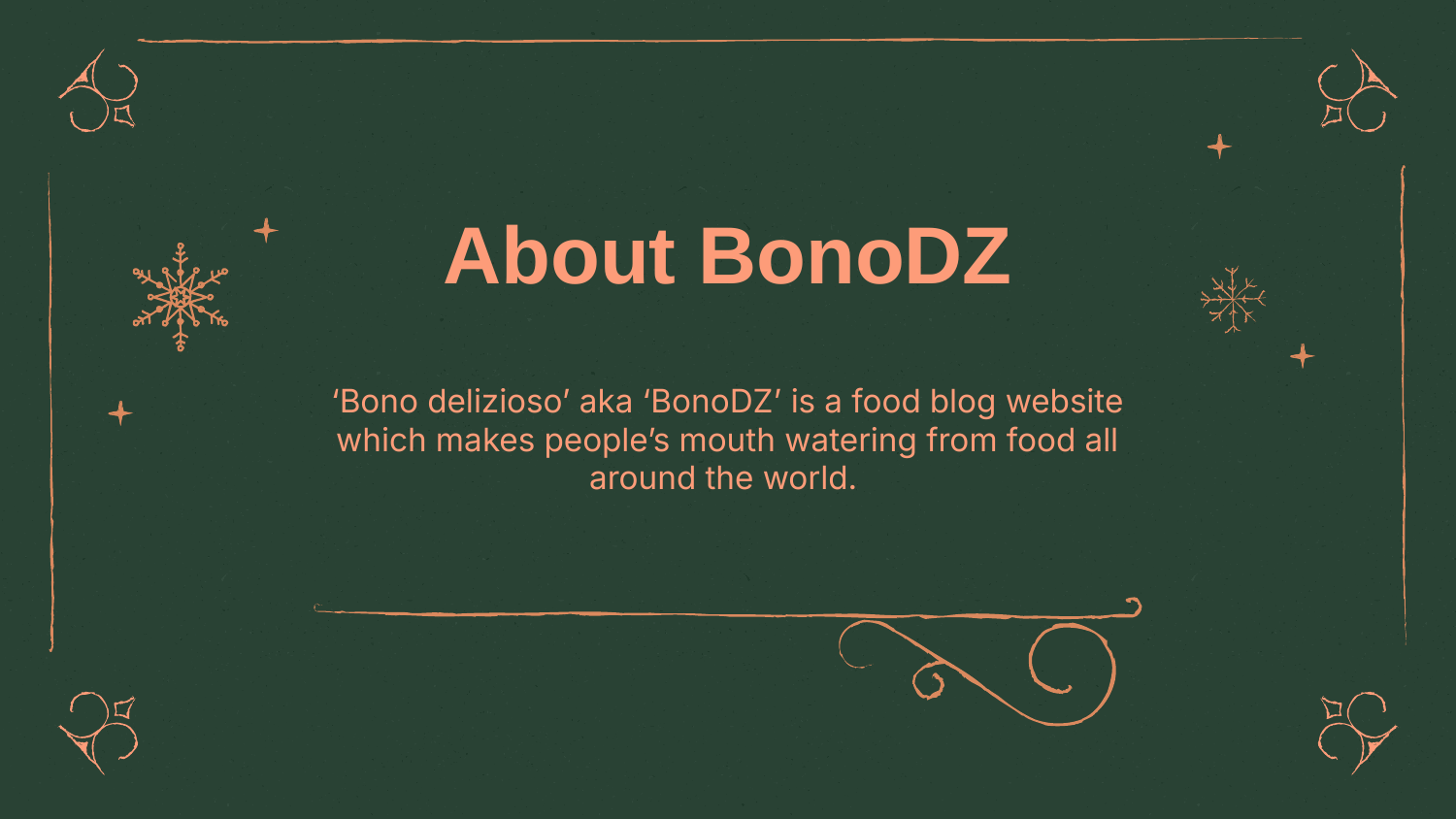

# About BonoDZ

‘Bono delizioso’ aka ‘BonoDZ’ is a food blog website which makes people’s mouth watering from food all around the world.